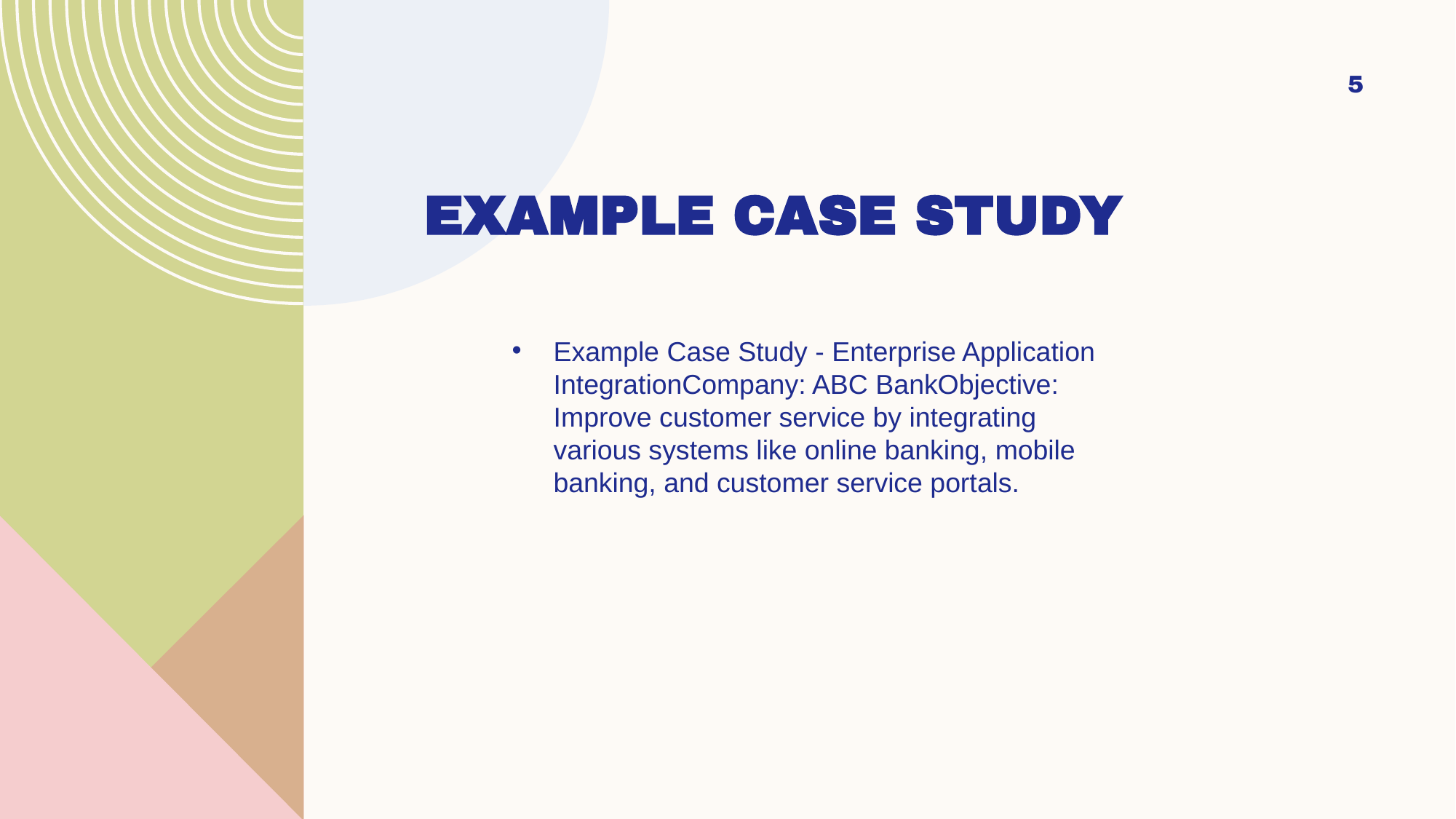

5
# Example case study
Example Case Study - Enterprise Application IntegrationCompany: ABC BankObjective: Improve customer service by integrating various systems like online banking, mobile banking, and customer service portals.